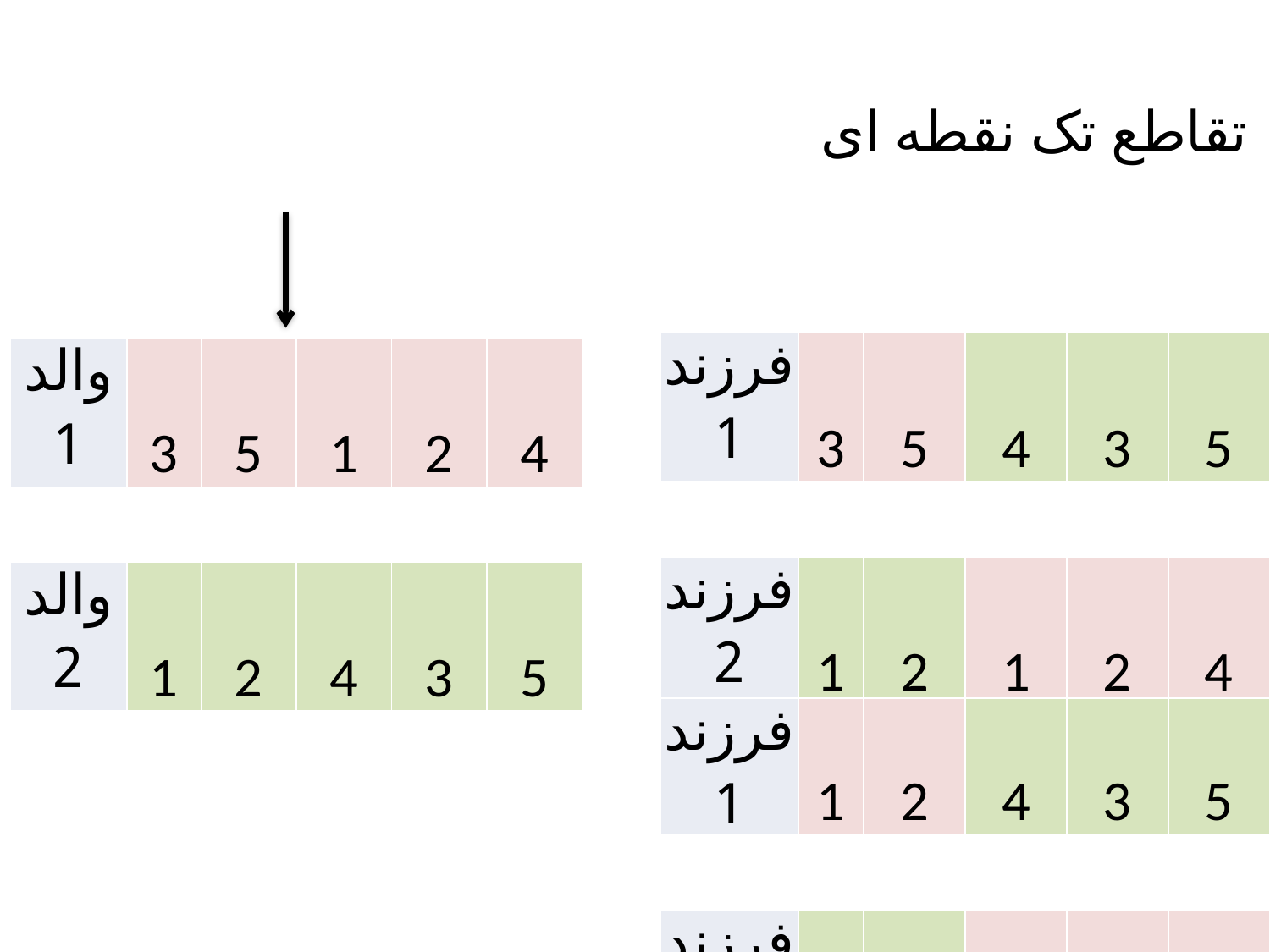

تقاطع تک نقطه ای
| فرزند1 | 3 | 5 | 4 | 3 | 5 |
| --- | --- | --- | --- | --- | --- |
|  |  |  |  |  |  |
| فرزند2 | 1 | 2 | 1 | 2 | 4 |
| والد1 | 3 | 5 | 1 | 2 | 4 |
| --- | --- | --- | --- | --- | --- |
|  |  |  |  |  |  |
| والد2 | 1 | 2 | 4 | 3 | 5 |
| فرزند1 | 1 | 2 | 4 | 3 | 5 |
| --- | --- | --- | --- | --- | --- |
|  |  |  |  |  |  |
| فرزند2 | 3 | 5 | 1 | 2 | 4 |